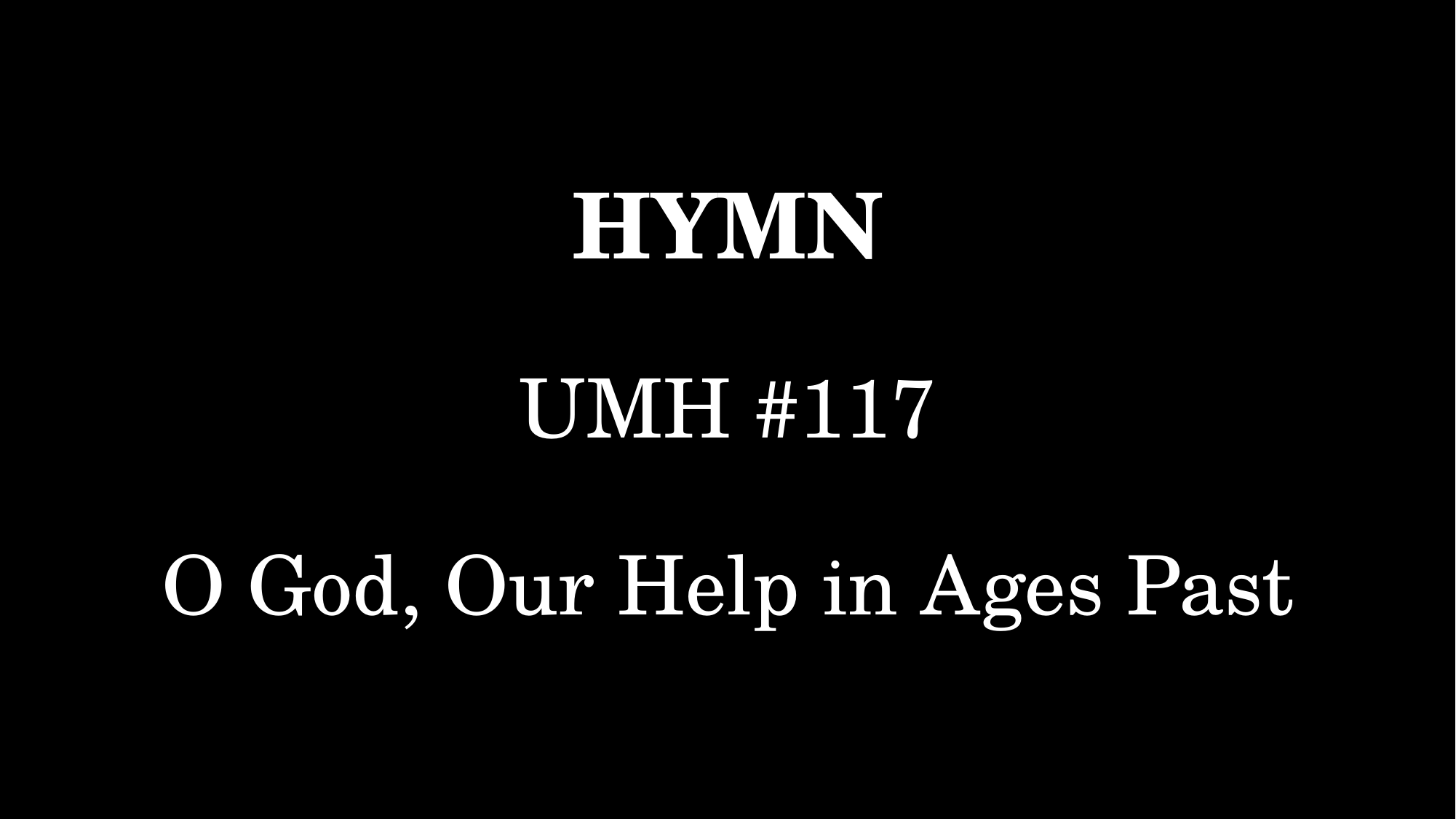

# HYMN UMH #117 O God, Our Help in Ages Past